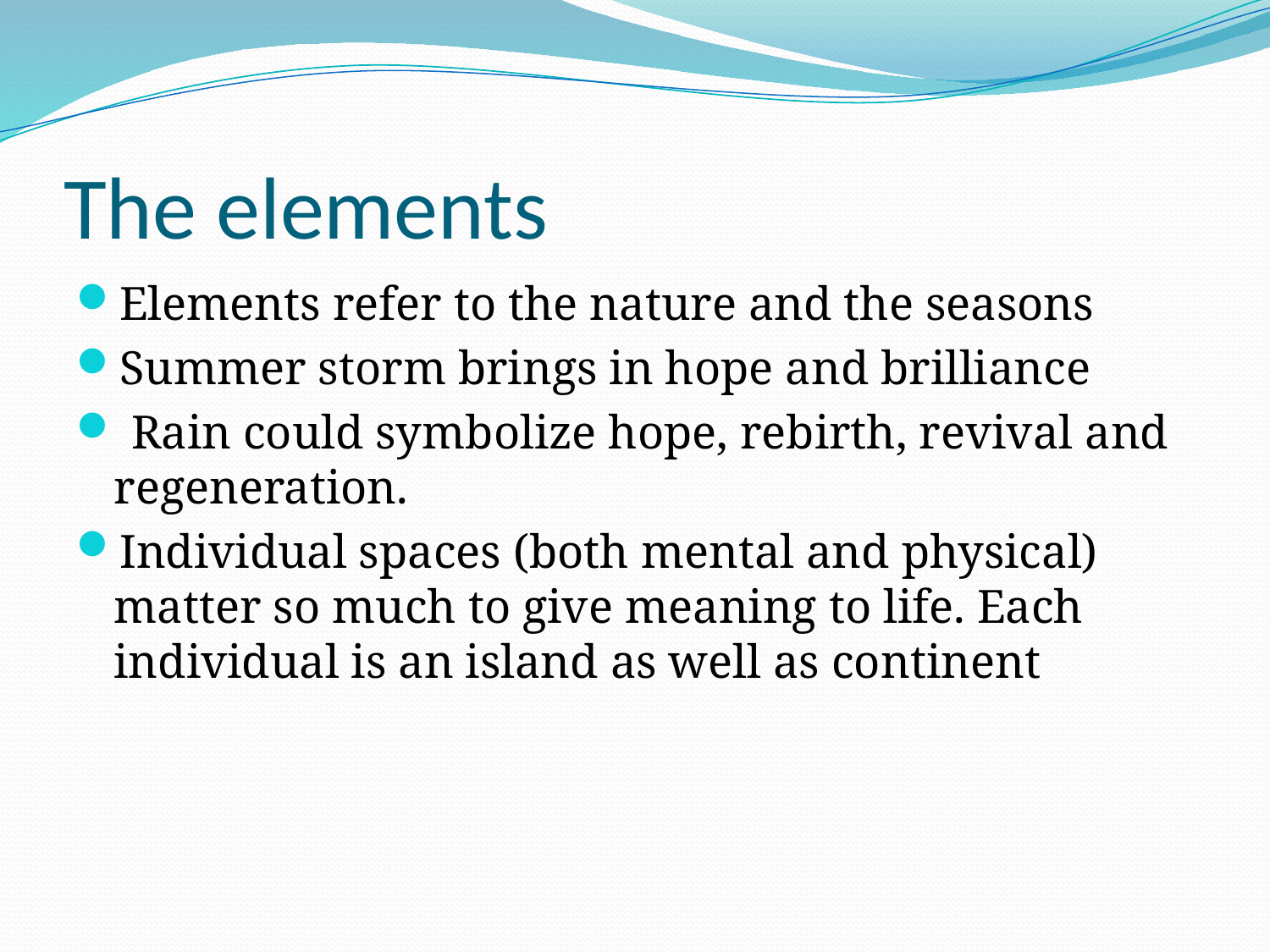

# The elements
Elements refer to the nature and the seasons
Summer storm brings in hope and brilliance
 Rain could symbolize hope, rebirth, revival and regeneration.
Individual spaces (both mental and physical) matter so much to give meaning to life. Each individual is an island as well as continent